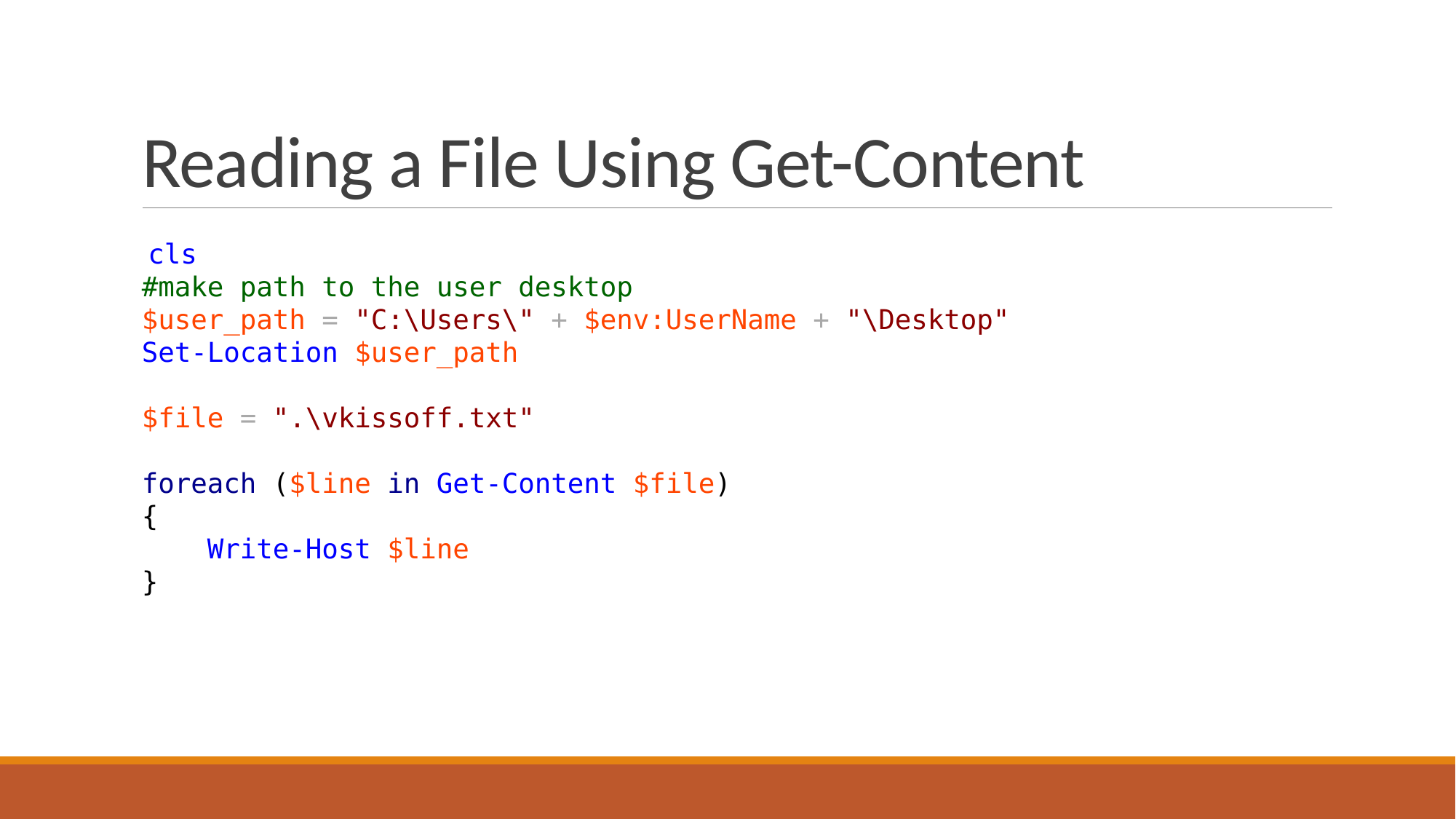

# Reading a File Using Get-Content
 cls
#make path to the user desktop
$user_path = "C:\Users\" + $env:UserName + "\Desktop"
Set-Location $user_path

$file = ".\vkissoff.txt"

foreach ($line in Get-Content $file)
{
    Write-Host $line
}